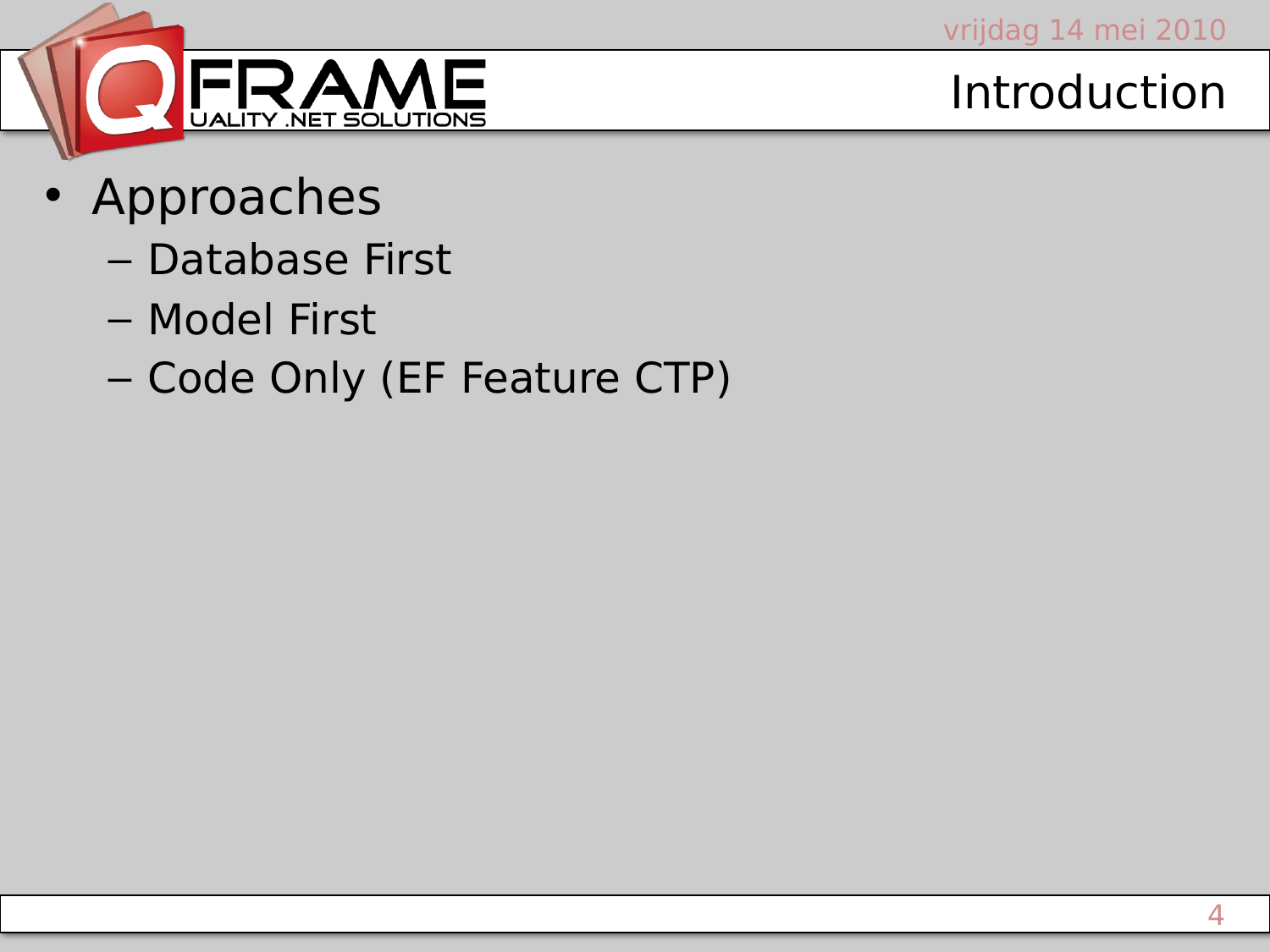

vrijdag 14 mei 2010
# Introduction
Approaches
Database First
Model First
Code Only (EF Feature CTP)

4